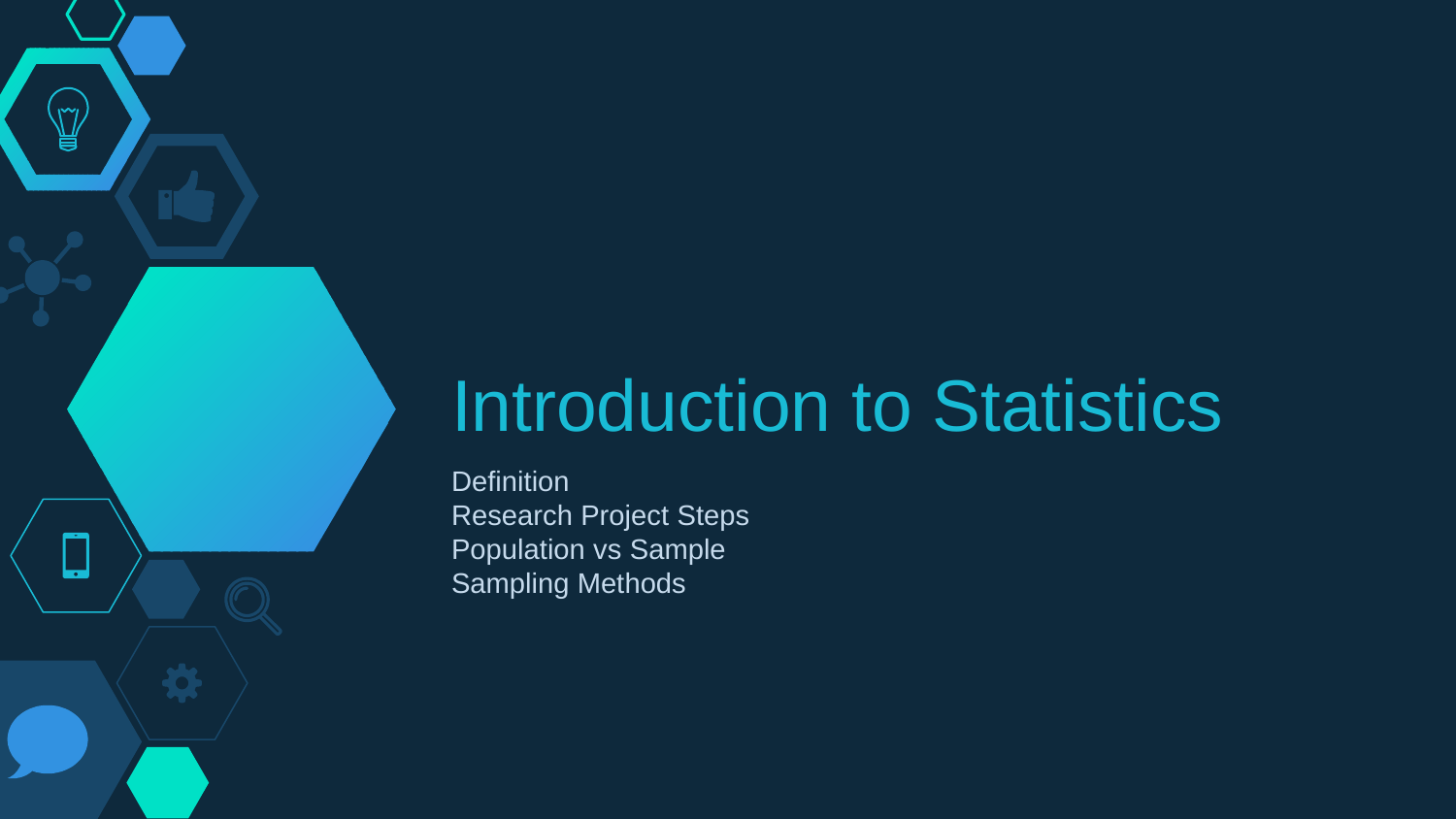

# Introduction to Statistics
Definition
Research Project Steps
Population vs Sample
Sampling Methods